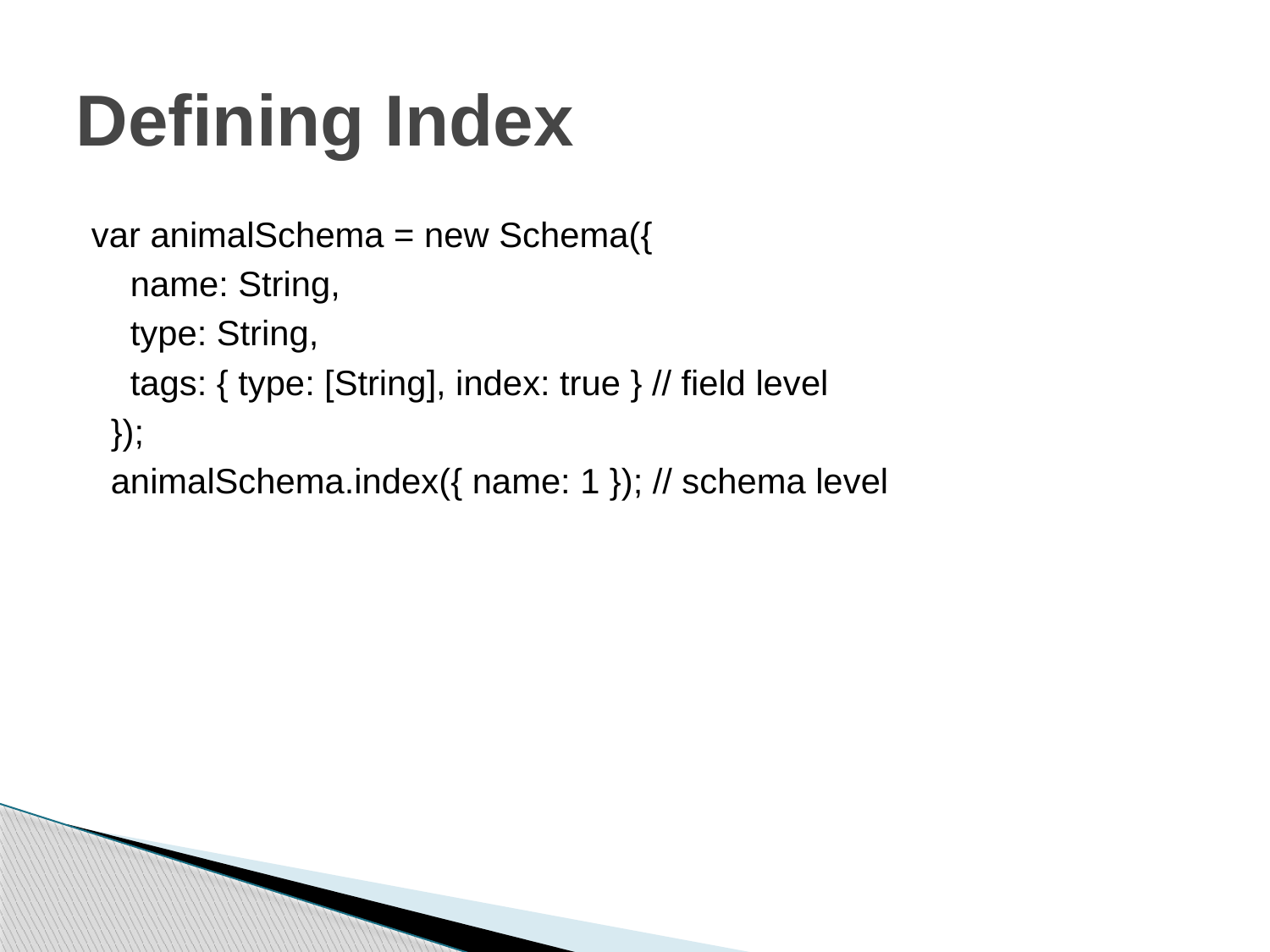

# Defining Index
var animalSchema = new Schema({
    name: String,
    type: String,
    tags: { type: [String], index: true } // field level
  });
  animalSchema.index({ name: 1 }); // schema level